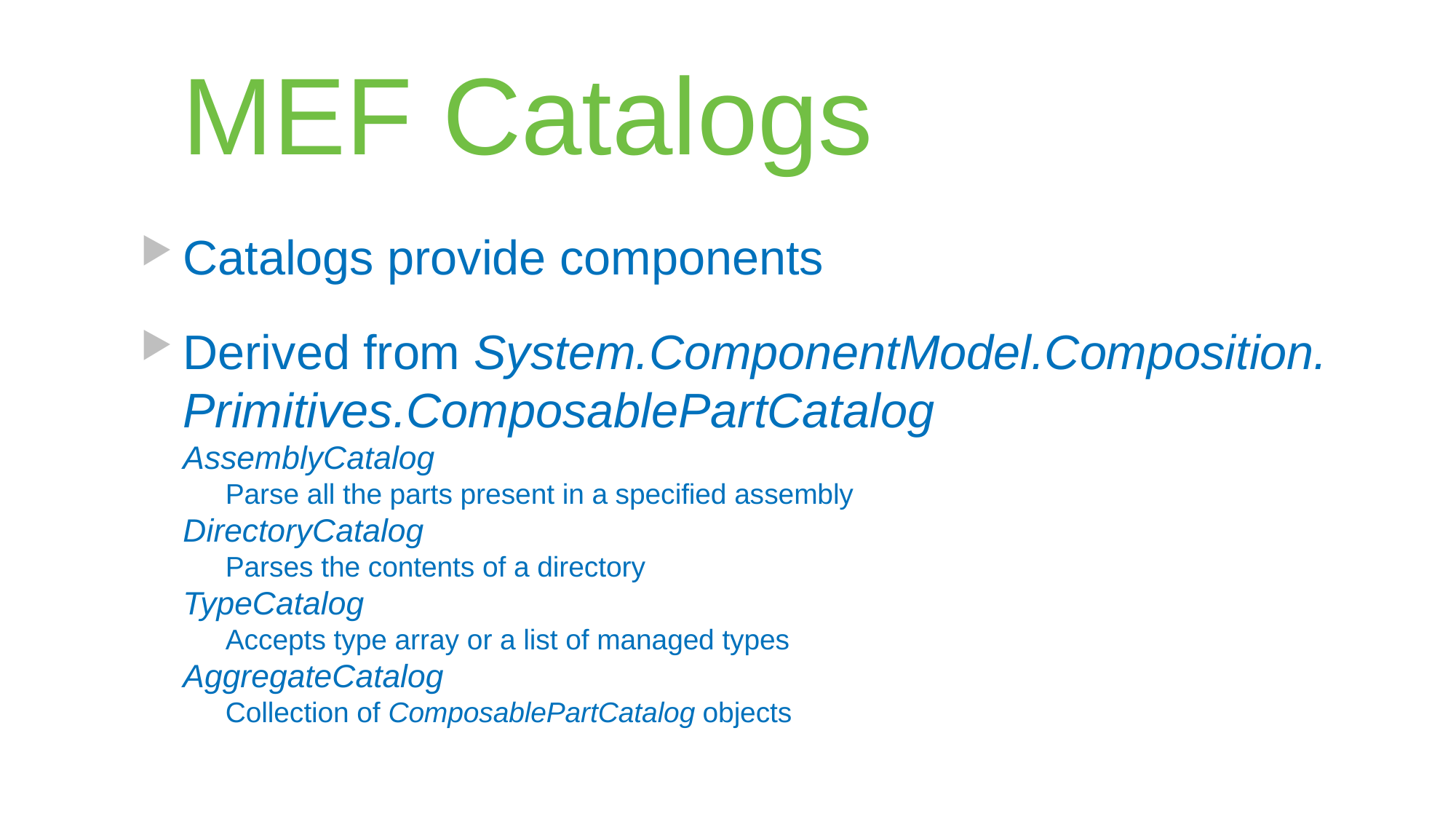

# MEF Catalogs
Catalogs provide components
Derived from System.ComponentModel.Composition.
Primitives.ComposablePartCatalog
AssemblyCatalog
Parse all the parts present in a specified assembly
DirectoryCatalog
Parses the contents of a directory
TypeCatalog
Accepts type array or a list of managed types
AggregateCatalog
Collection of ComposablePartCatalog objects